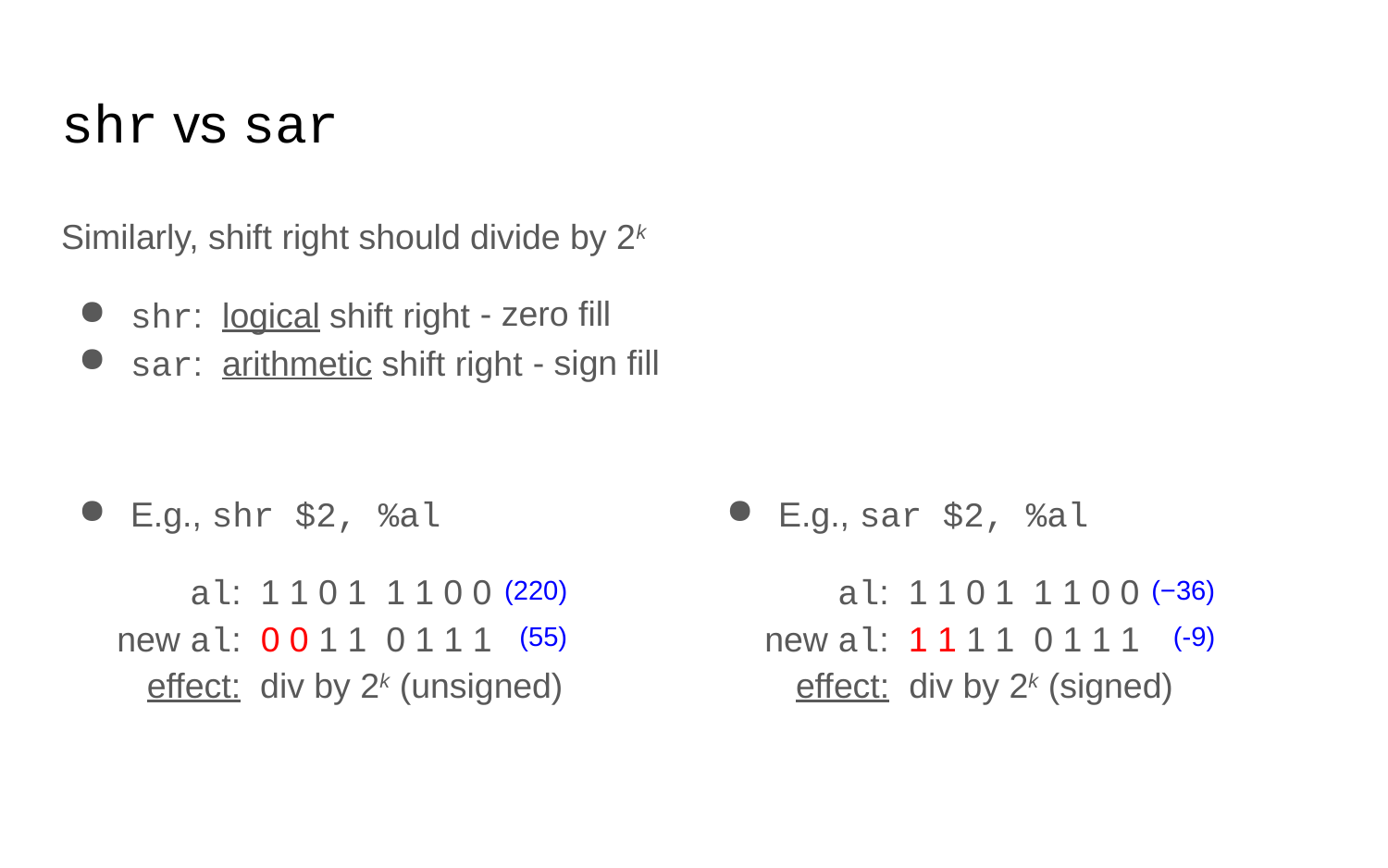

# shr vs sar
Similarly, shift right should divide by 2k
shr:  logical shift right
sar:  arithmetic shift right

- zero fill
- sign fill

E.g., shr $2, %al
E.g., sar $2, %al
al:  1 1 0 1  1 1 0 0
al:  1 1 0 1  1 1 0 0
(220)
(−36)
new al:  0 0 1 1  0 1 1 1
new al:  1 1 1 1  0 1 1 1
(55)
(-9)
effect:  div by 2k (unsigned)
effect:  div by 2k (signed)